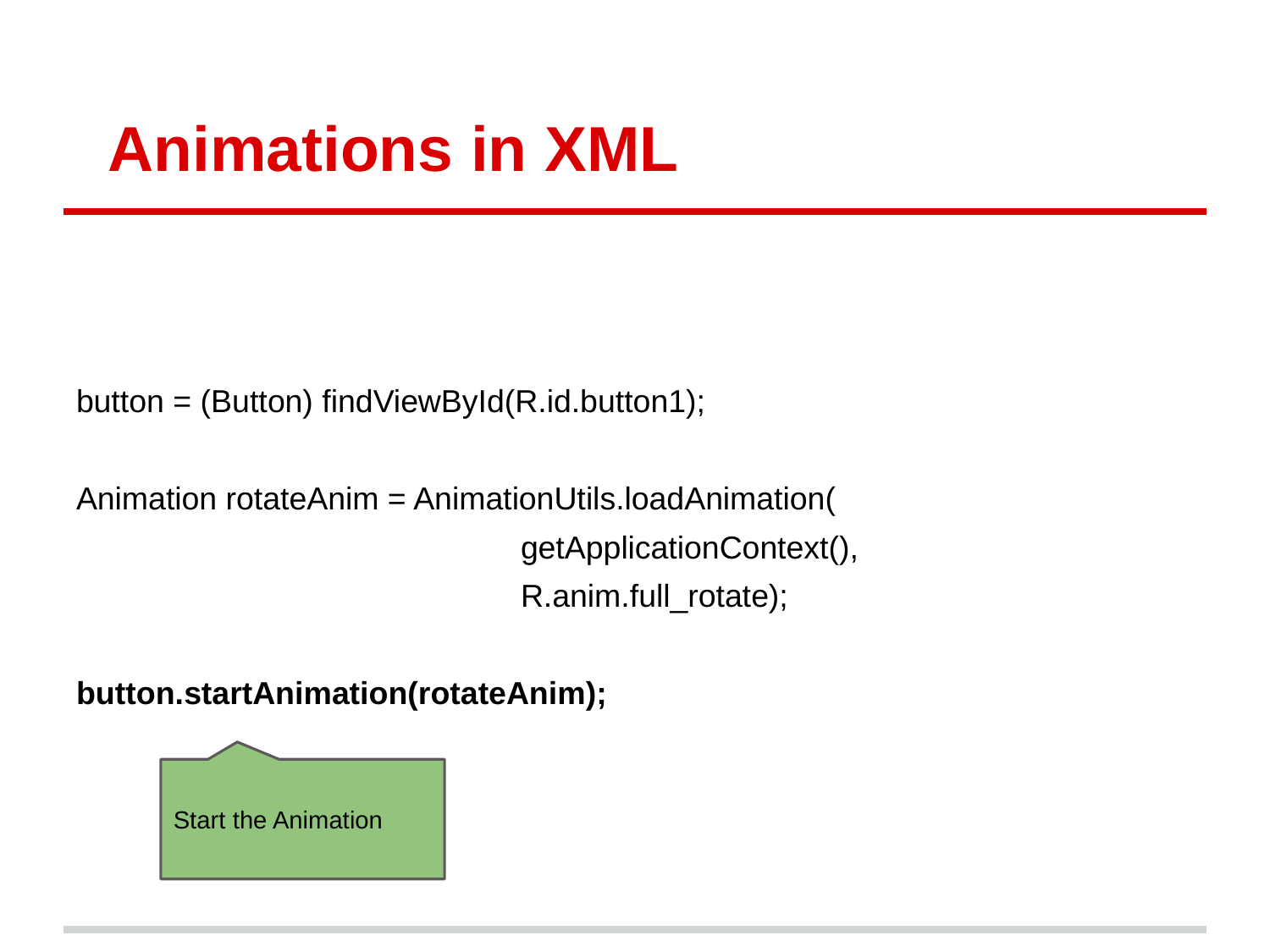

# Animations in XML

button = (Button) findViewById(R.id.button1);

Animation rotateAnim = AnimationUtils.loadAnimation(
getApplicationContext(),
R.anim.full_rotate);

button.startAnimation(rotateAnim);

Start the Animation